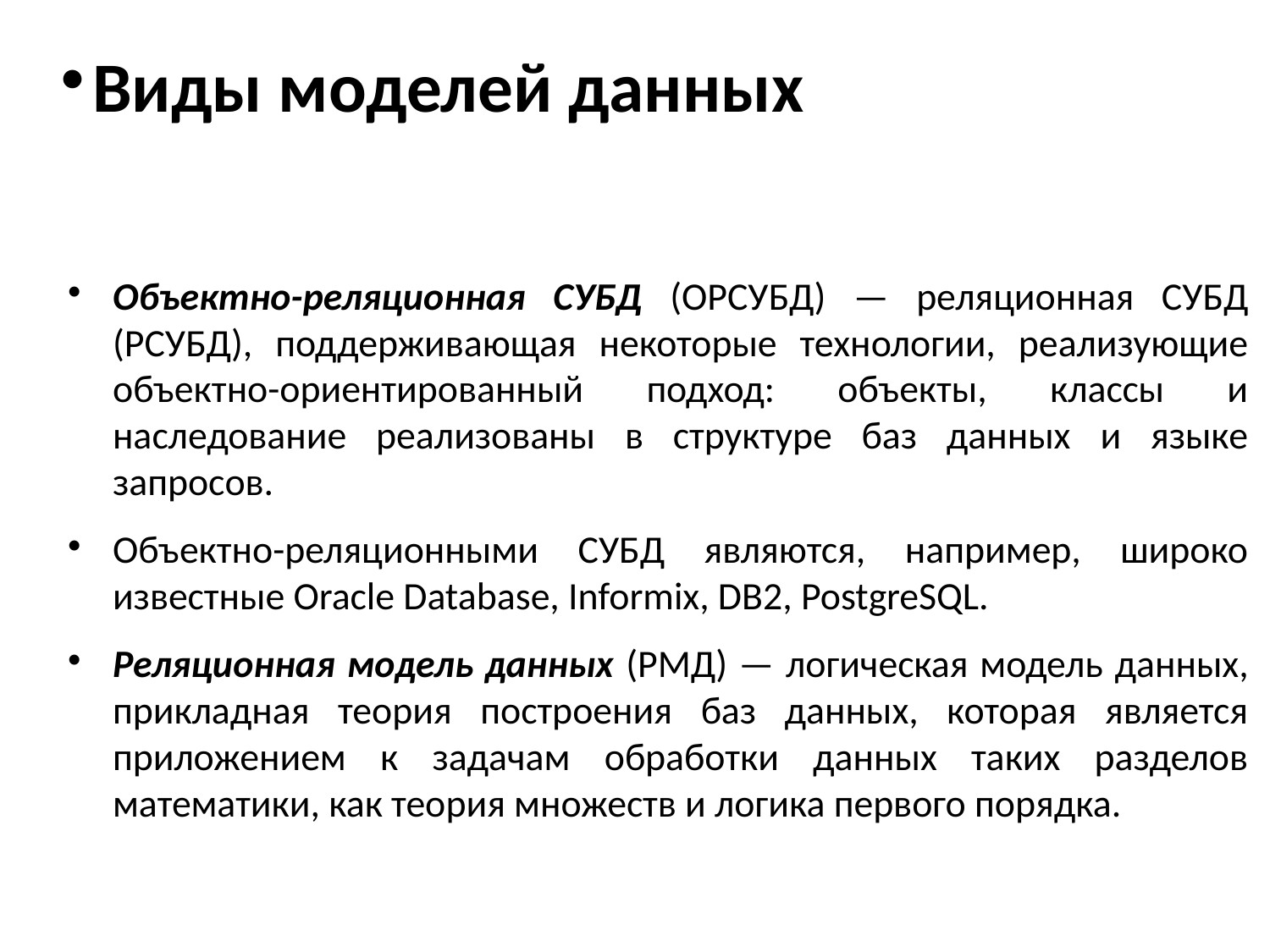

Виды моделей данных
Объектно-реляционная СУБД (ОРСУБД) — реляционная СУБД (РСУБД), поддерживающая некоторые технологии, реализующие объектно-ориентированный подход: объекты, классы и наследование реализованы в структуре баз данных и языке запросов.
Объектно-реляционными СУБД являются, например, широко известные Oracle Database, Informix, DB2, PostgreSQL.
Реляционная модель данных (РМД) — логическая модель данных, прикладная теория построения баз данных, которая является приложением к задачам обработки данных таких разделов математики, как теория множеств и логика первого порядка.